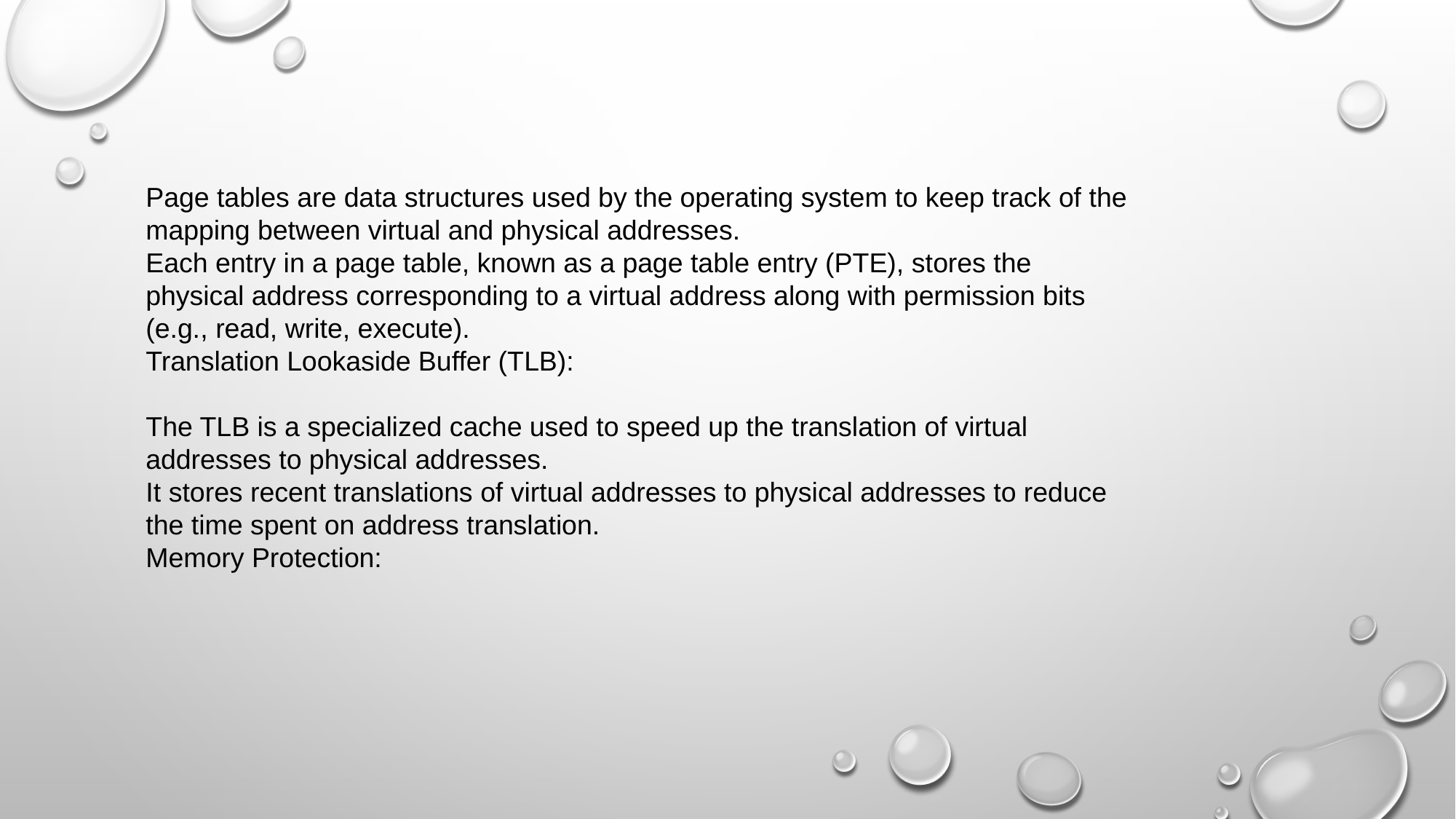

Page tables are data structures used by the operating system to keep track of the mapping between virtual and physical addresses.
Each entry in a page table, known as a page table entry (PTE), stores the physical address corresponding to a virtual address along with permission bits (e.g., read, write, execute).
Translation Lookaside Buffer (TLB):

The TLB is a specialized cache used to speed up the translation of virtual addresses to physical addresses.
It stores recent translations of virtual addresses to physical addresses to reduce the time spent on address translation.
Memory Protection: